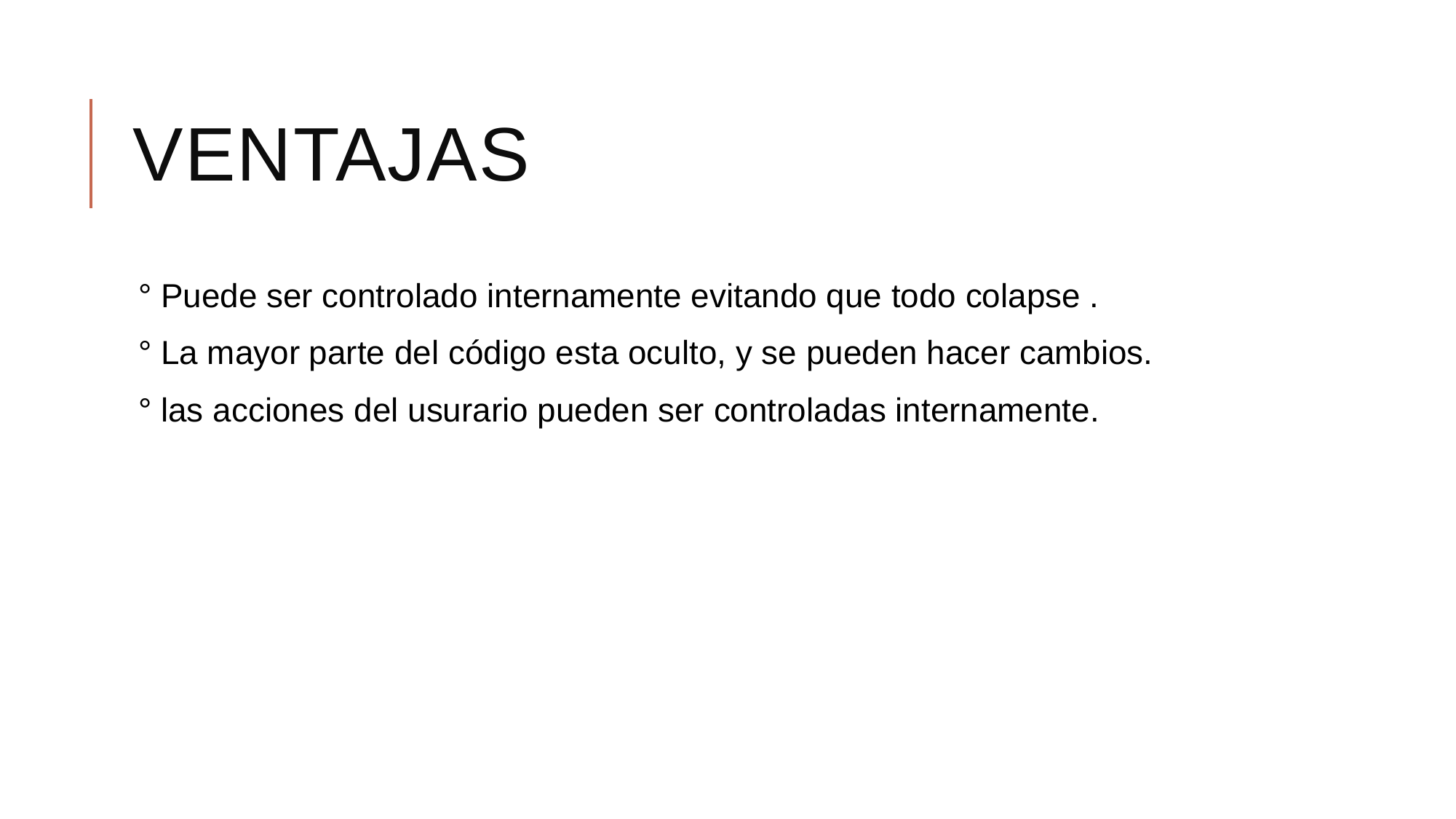

# VENTAJAS
° Puede ser controlado internamente evitando que todo colapse .
° La mayor parte del código esta oculto, y se pueden hacer cambios.
° las acciones del usurario pueden ser controladas internamente.